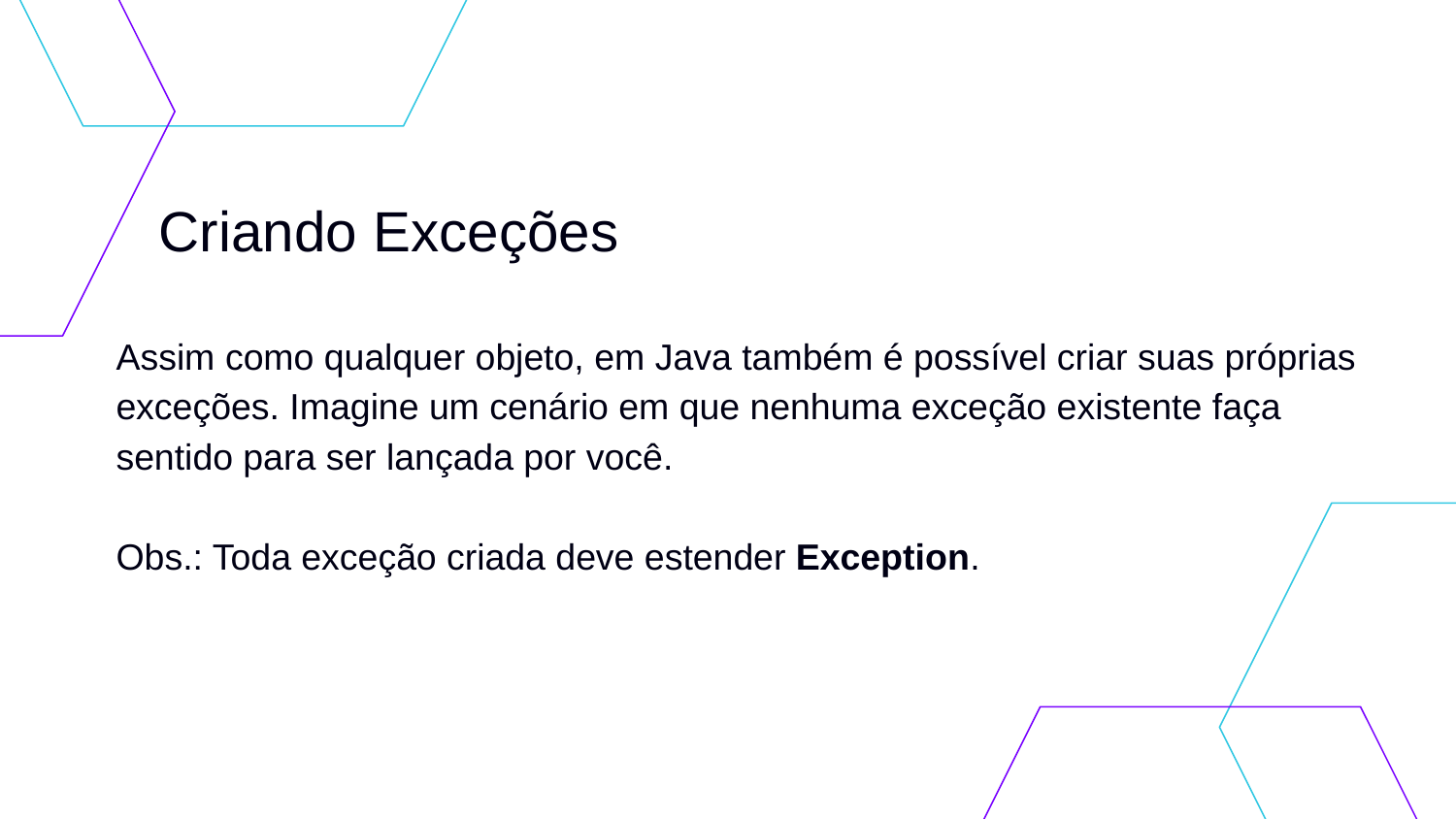

# Criando Exceções
Assim como qualquer objeto, em Java também é possível criar suas próprias exceções. Imagine um cenário em que nenhuma exceção existente faça sentido para ser lançada por você.

Obs.: Toda exceção criada deve estender Exception.